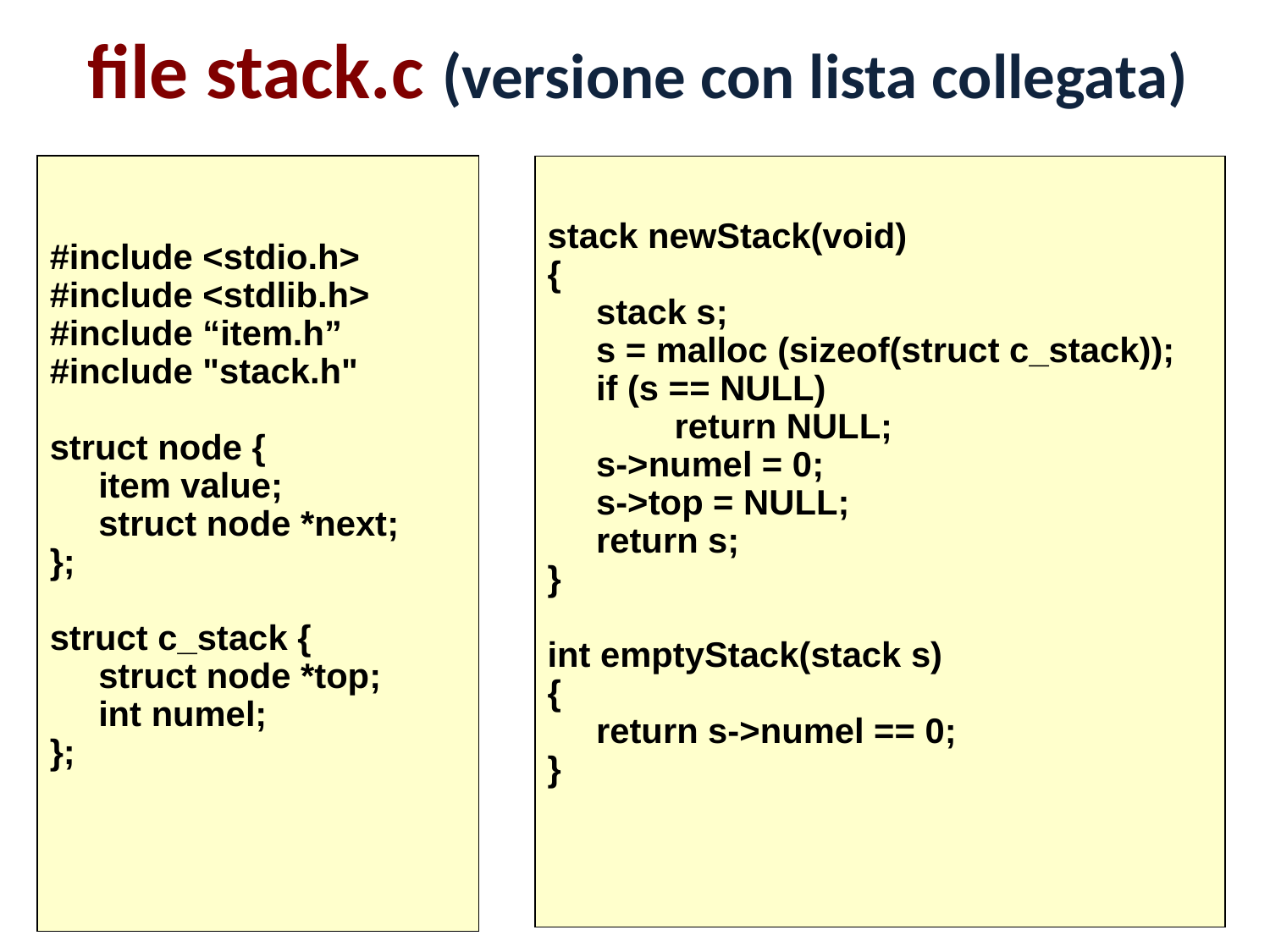

# file stack.c (versione con lista collegata)
#include <stdio.h>
#include <stdlib.h>
#include “item.h”
#include "stack.h"

struct node {
     item value;
     struct node *next;
};

struct c_stack {
     struct node *top;
     int numel;
};

stack newStack(void)
{
     stack s;
     s = malloc (sizeof(struct c_stack));
     if (s == NULL)
	return NULL;
     s->numel = 0;
     s->top = NULL;
     return s;
}

int emptyStack(stack s)
{
     return s->numel == 0;
}